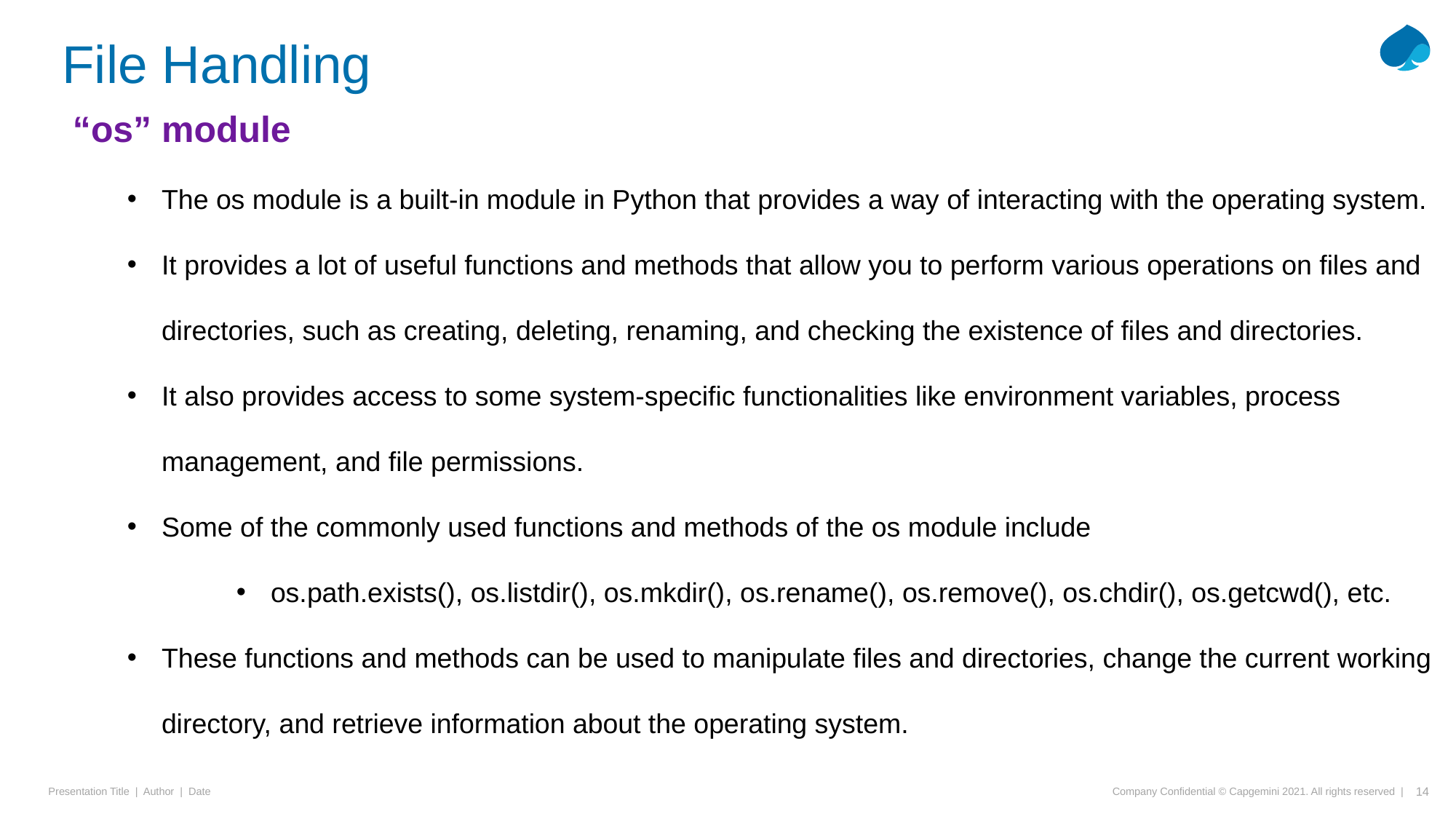

File Handling
“os” module
The os module is a built-in module in Python that provides a way of interacting with the operating system.
It provides a lot of useful functions and methods that allow you to perform various operations on files and directories, such as creating, deleting, renaming, and checking the existence of files and directories.
It also provides access to some system-specific functionalities like environment variables, process management, and file permissions.
Some of the commonly used functions and methods of the os module include
os.path.exists(), os.listdir(), os.mkdir(), os.rename(), os.remove(), os.chdir(), os.getcwd(), etc.
These functions and methods can be used to manipulate files and directories, change the current working directory, and retrieve information about the operating system.